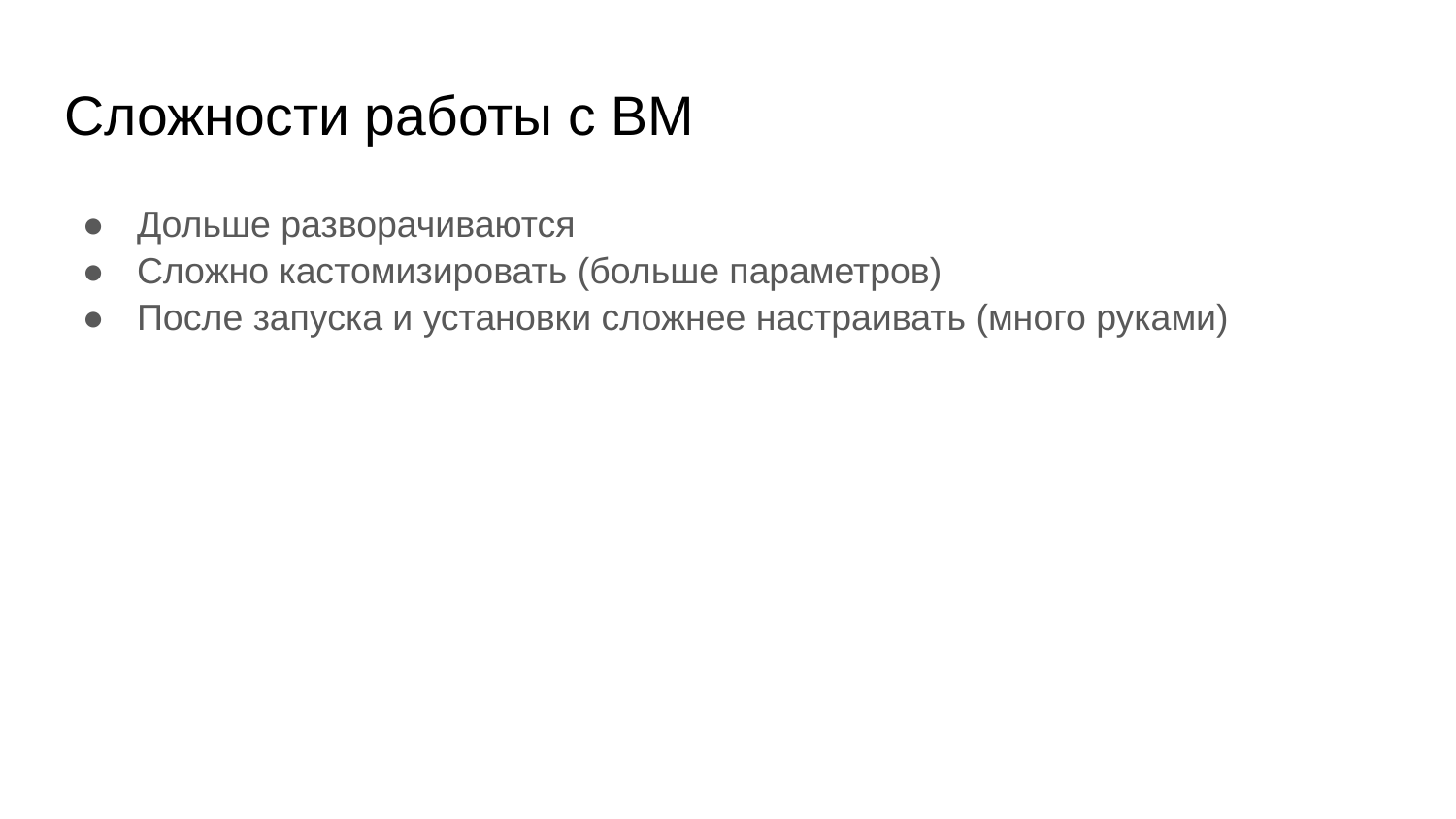

# Сложности работы с ВМ
Дольше разворачиваются
Сложно кастомизировать (больше параметров)
После запуска и установки сложнее настраивать (много руками)